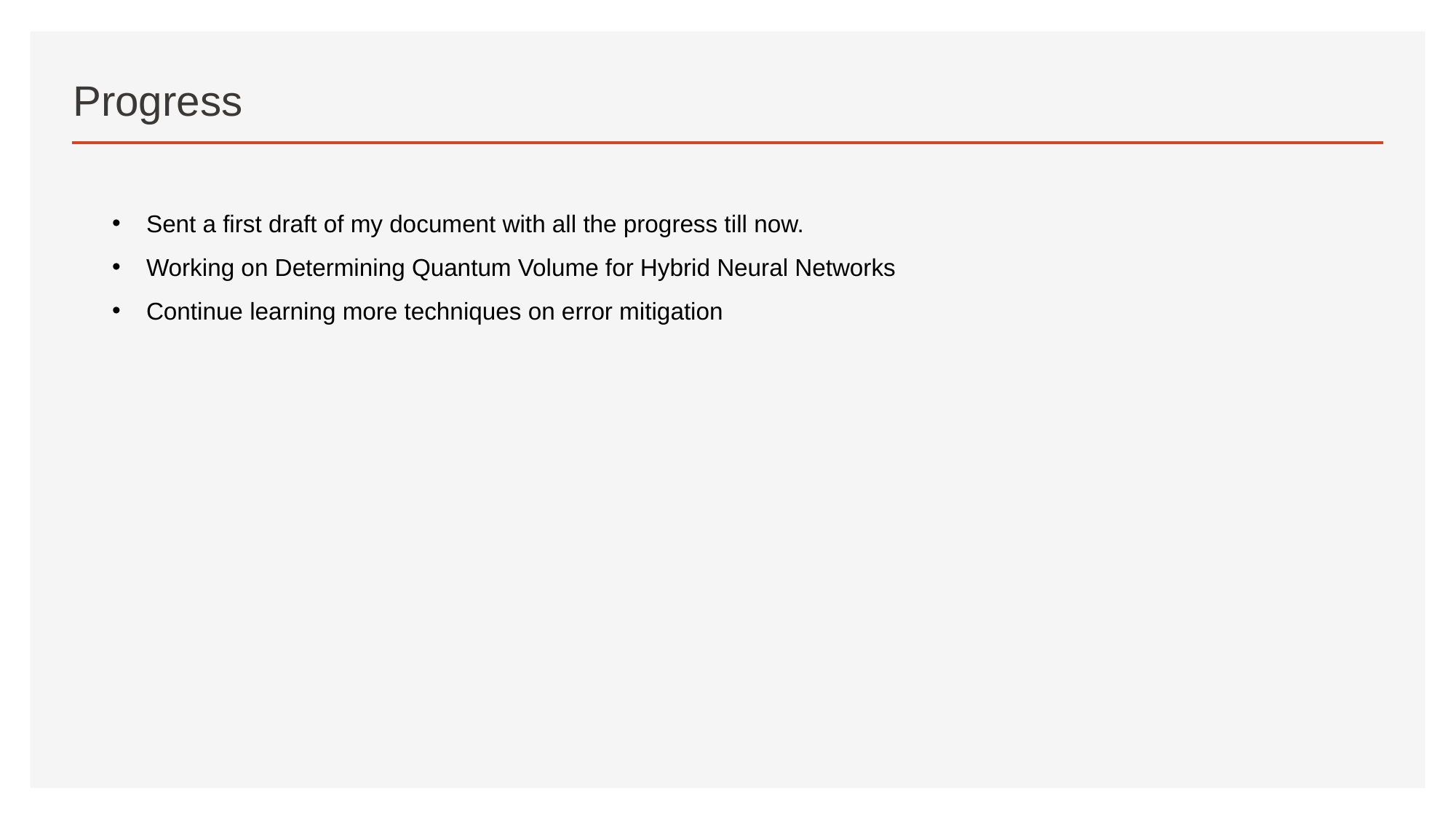

# Progress
Sent a first draft of my document with all the progress till now.
Working on Determining Quantum Volume for Hybrid Neural Networks
Continue learning more techniques on error mitigation